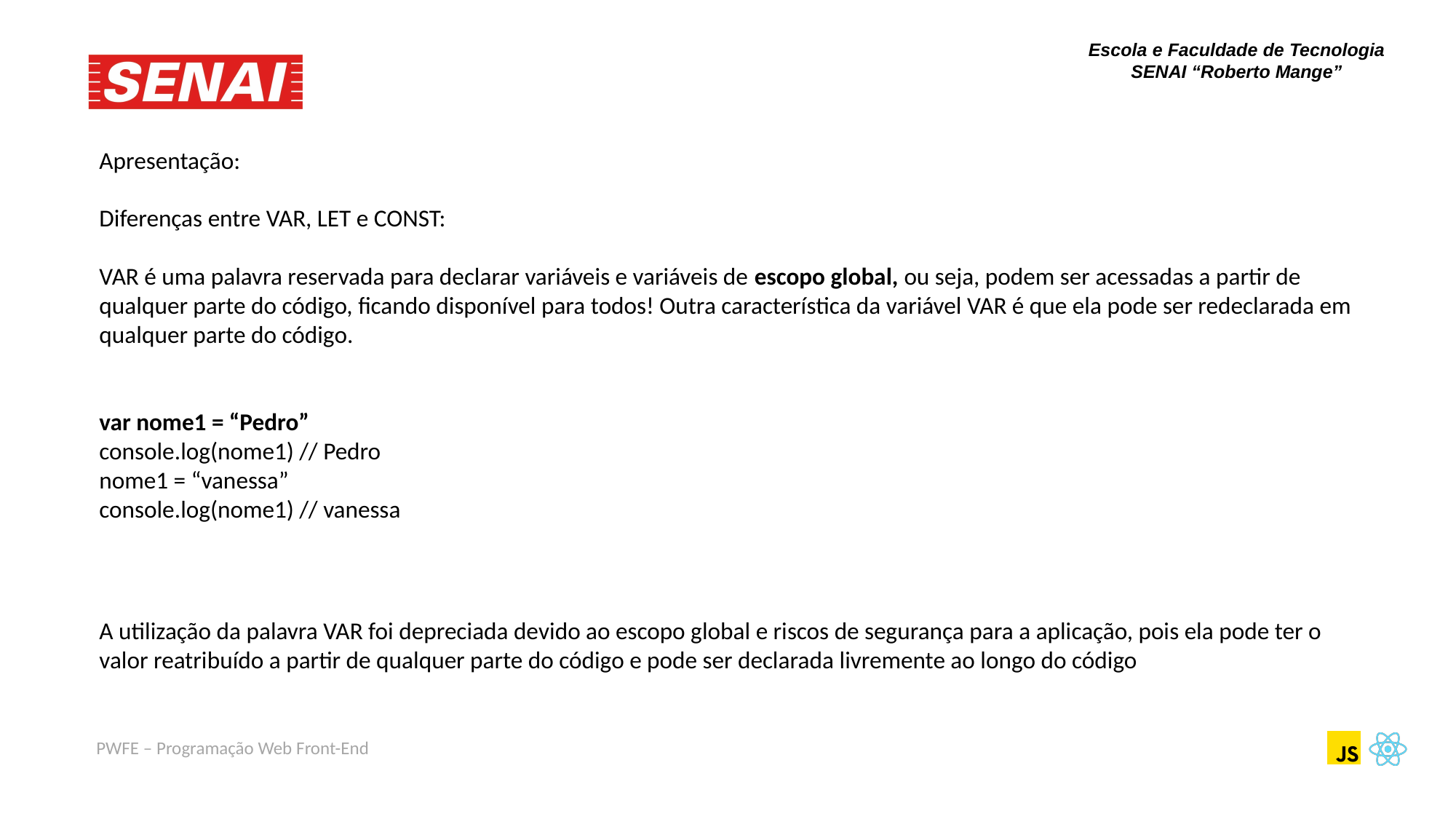

Apresentação:

Diferenças entre VAR, LET e CONST:

VAR é uma palavra reservada para declarar variáveis e variáveis de escopo global, ou seja, podem ser acessadas a partir de qualquer parte do código, ficando disponível para todos! Outra característica da variável VAR é que ela pode ser redeclarada em qualquer parte do código.

var nome1 = “Pedro”
console.log(nome1) // Pedro
nome1 = “vanessa”
console.log(nome1) // vanessa
A utilização da palavra VAR foi depreciada devido ao escopo global e riscos de segurança para a aplicação, pois ela pode ter o valor reatribuído a partir de qualquer parte do código e pode ser declarada livremente ao longo do código